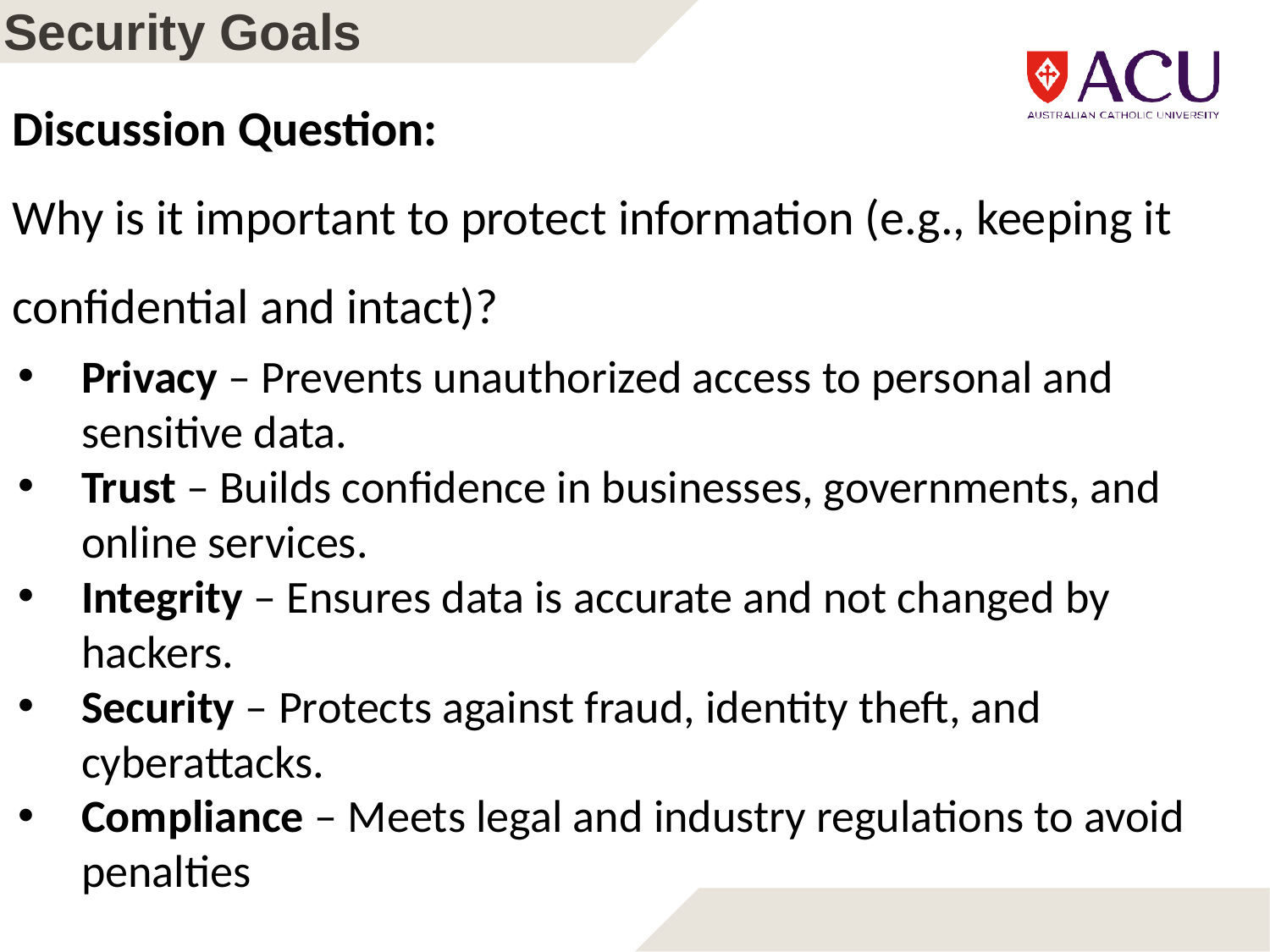

# Security Goals
Discussion Question:
Why is it important to protect information (e.g., keeping it confidential and intact)?
Privacy – Prevents unauthorized access to personal and sensitive data.
Trust – Builds confidence in businesses, governments, and online services.
Integrity – Ensures data is accurate and not changed by hackers.
Security – Protects against fraud, identity theft, and cyberattacks.
Compliance – Meets legal and industry regulations to avoid penalties